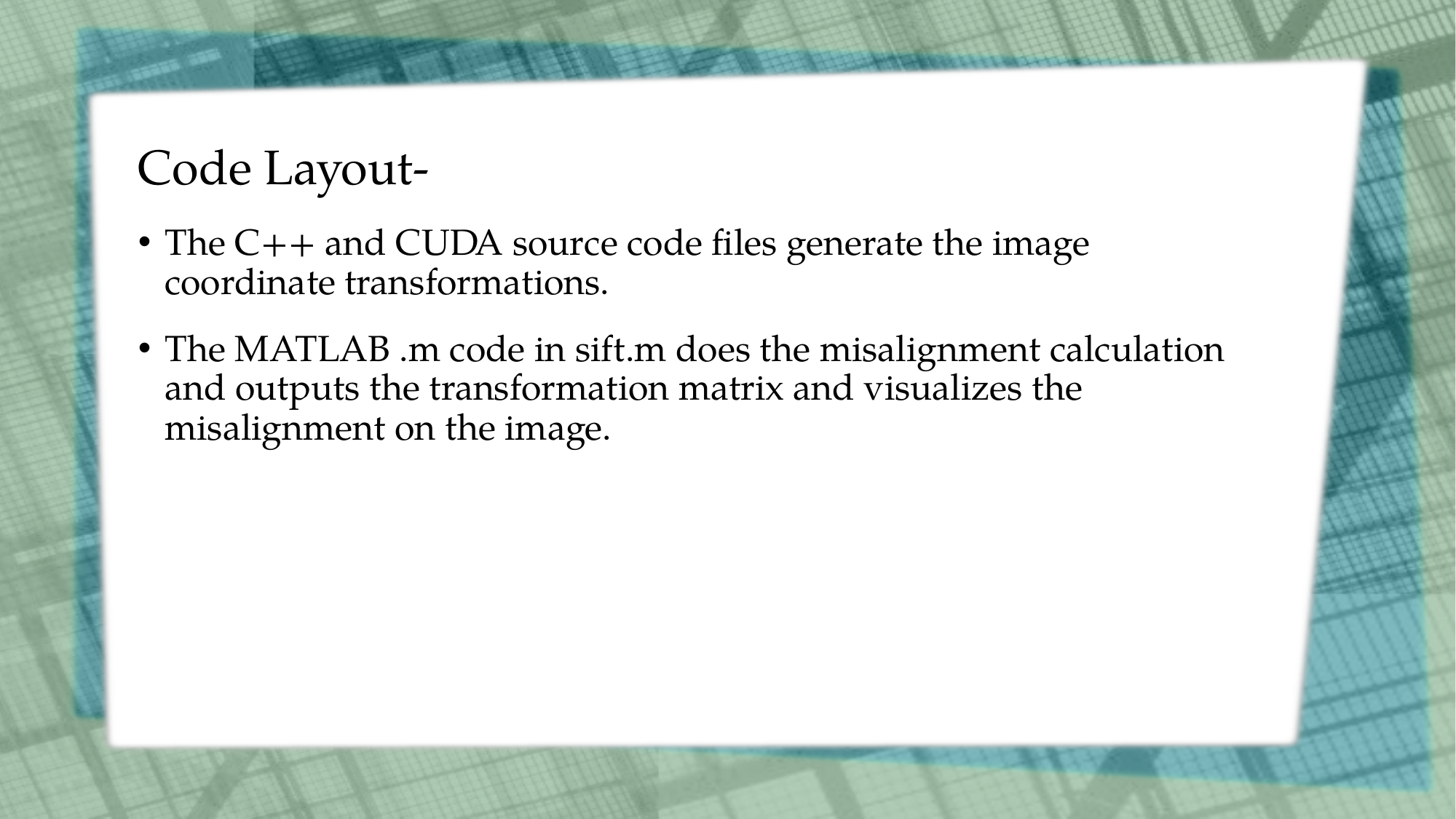

# Code Layout-
The C++ and CUDA source code files generate the image coordinate transformations.
The MATLAB .m code in sift.m does the misalignment calculation and outputs the transformation matrix and visualizes the misalignment on the image.